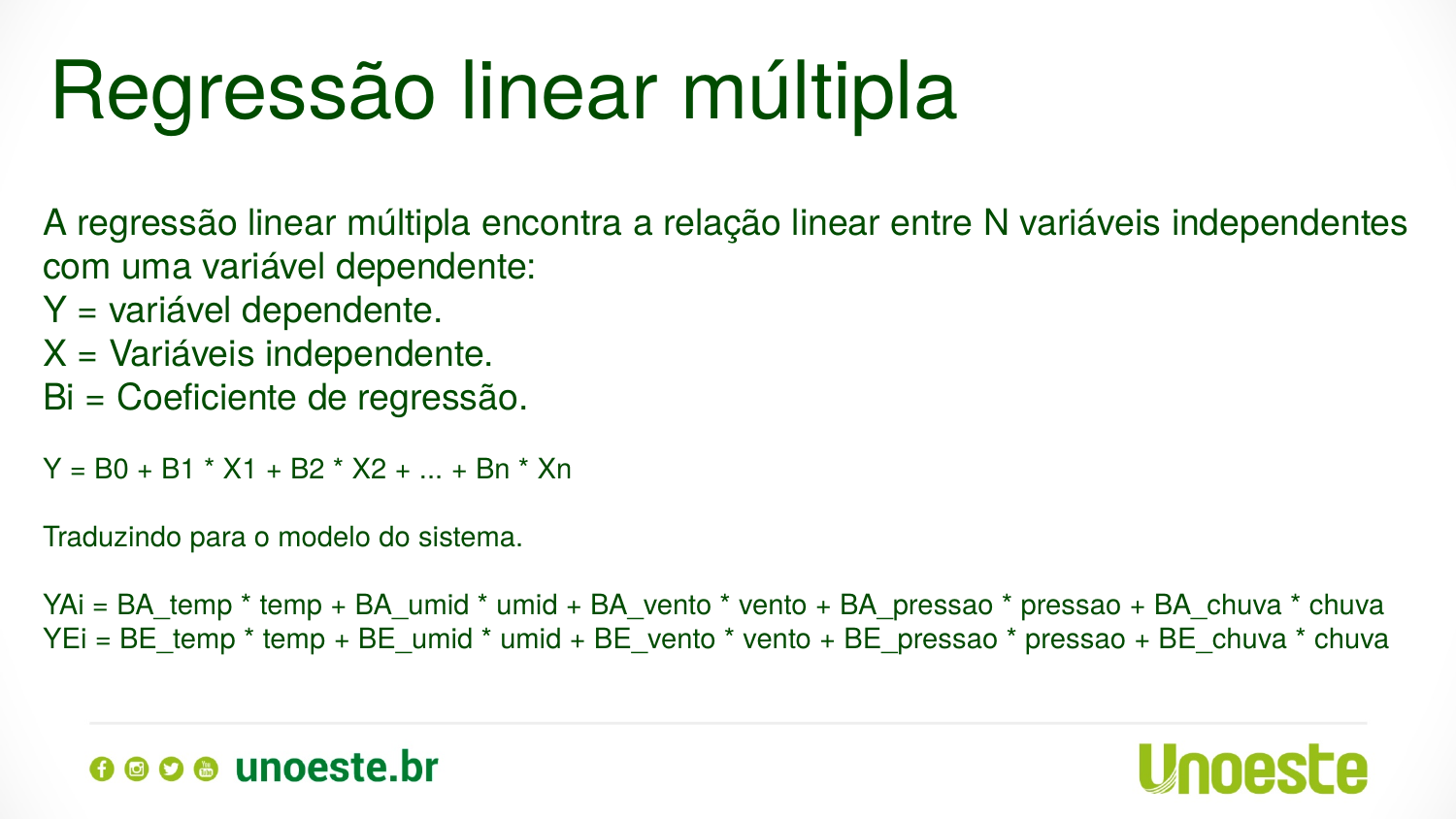

Regressão linear múltipla
A regressão linear múltipla encontra a relação linear entre N variáveis independentes com uma variável dependente:
Y = variável dependente.
X = Variáveis independente.
Bi = Coeficiente de regressão.

Y = B0 + B1 * X1 + B2 * X2 + ... + Bn * Xn

Traduzindo para o modelo do sistema.

YAi = BA_temp * temp + BA_umid * umid + BA_vento * vento + BA_pressao * pressao + BA_chuva * chuva
YEi = BE_temp * temp + BE_umid * umid + BE_vento * vento + BE_pressao * pressao + BE_chuva * chuva